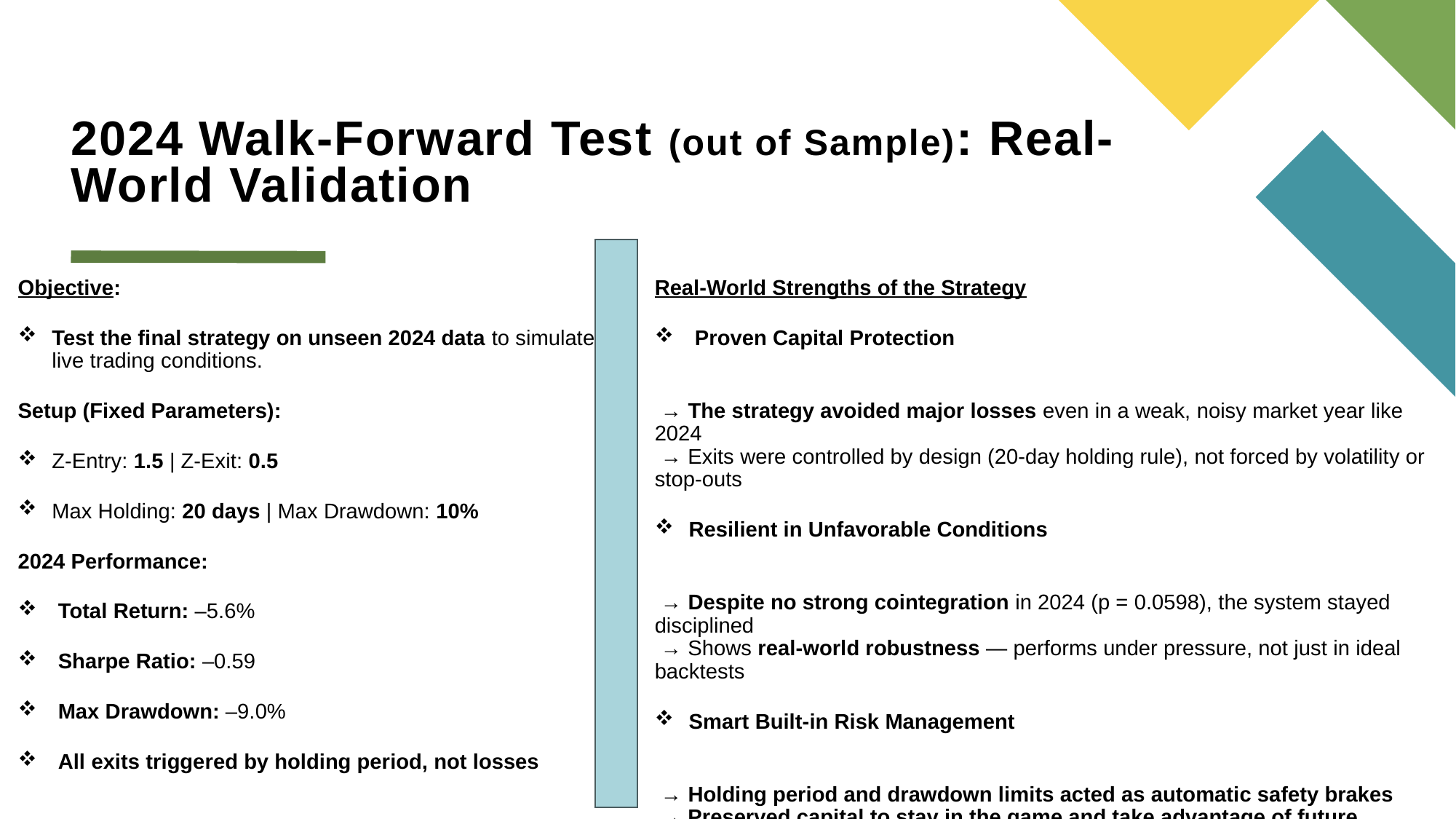

# 2024 Walk-Forward Test (out of Sample): Real-World Validation

Objective:
Test the final strategy on unseen 2024 data to simulate live trading conditions.
Setup (Fixed Parameters):
Z-Entry: 1.5 | Z-Exit: 0.5
Max Holding: 20 days | Max Drawdown: 10%
2024 Performance:
 Total Return: –5.6%
 Sharpe Ratio: –0.59
 Max Drawdown: –9.0%
 All exits triggered by holding period, not losses

Real-World Strengths of the Strategy
 Proven Capital Protection
 → The strategy avoided major losses even in a weak, noisy market year like 2024
 → Exits were controlled by design (20-day holding rule), not forced by volatility or stop-outs
Resilient in Unfavorable Conditions
 → Despite no strong cointegration in 2024 (p = 0.0598), the system stayed disciplined
 → Shows real-world robustness — performs under pressure, not just in ideal backtests
Smart Built-in Risk Management
 → Holding period and drawdown limits acted as automatic safety brakes
 → Preserved capital to stay in the game and take advantage of future profitable regimes